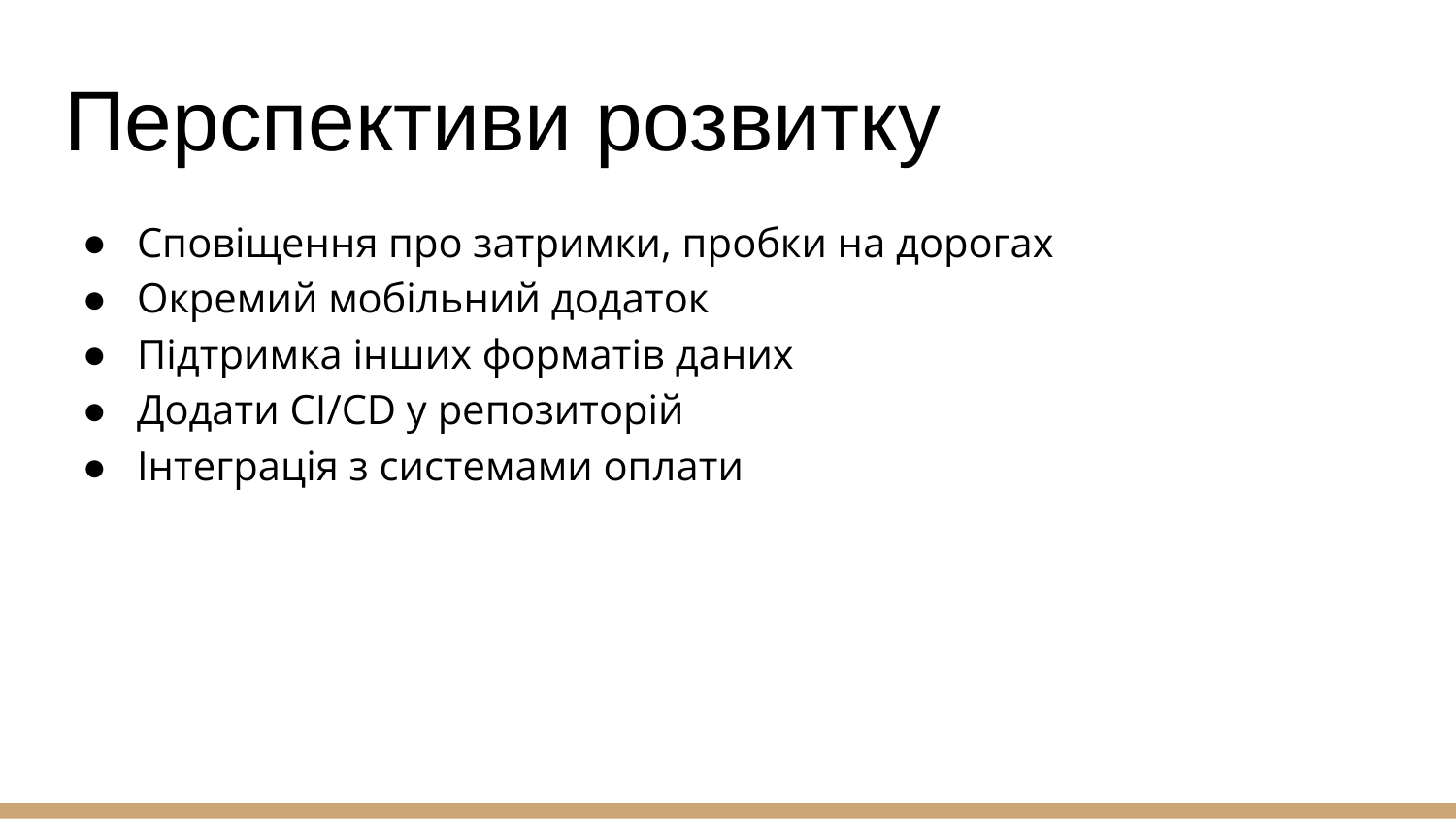

# Перспективи розвитку
Сповіщення про затримки, пробки на дорогах
Окремий мобільний додаток
Підтримка інших форматів даних
Додати CI/CD у репозиторій
Інтеграція з системами оплати